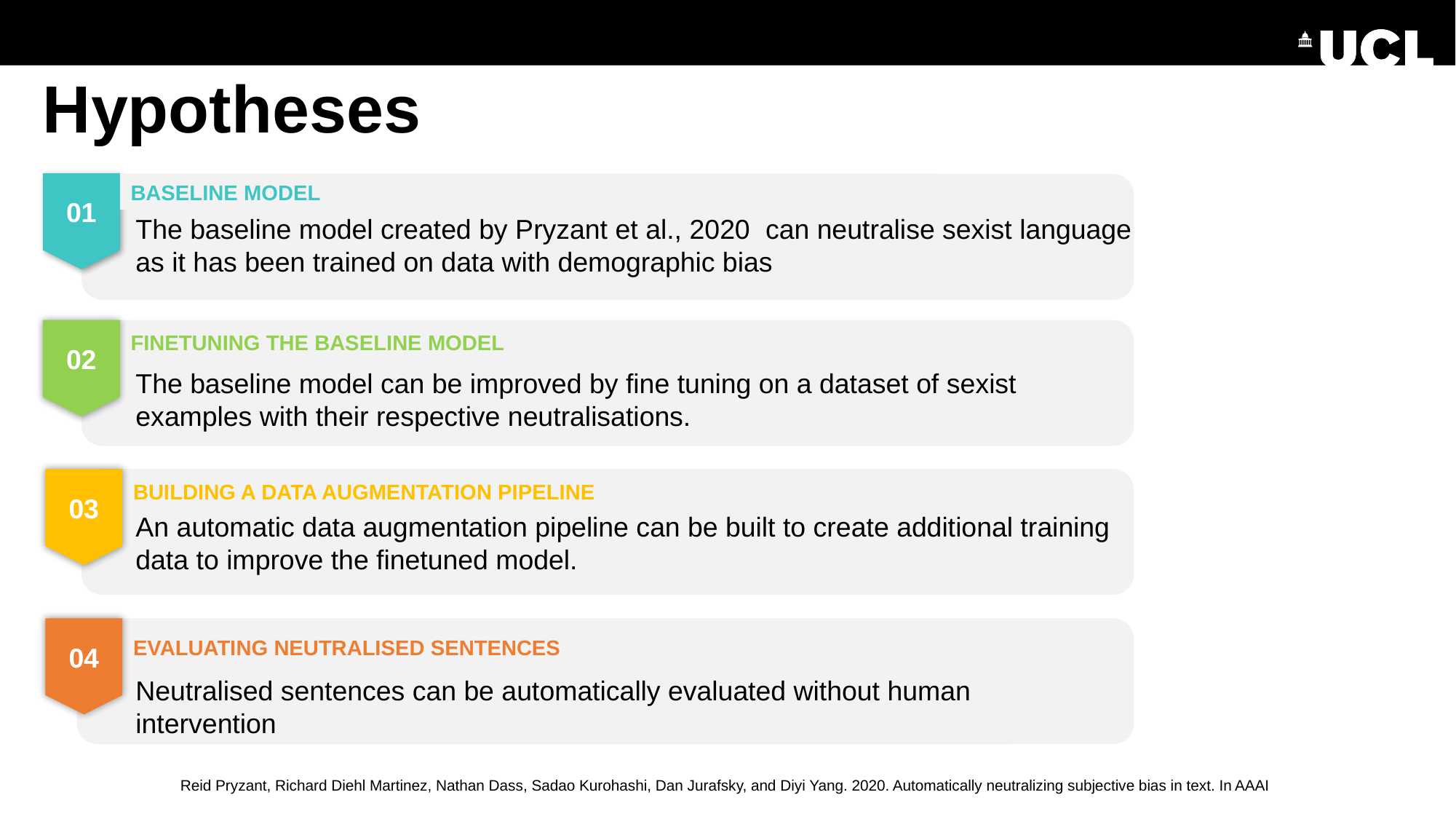

# Hypotheses
01
BASELINE MODEL

The baseline model created by Pryzant et al., 2020  can neutralise sexist language as it has been trained on data with demographic bias
02

FINETUNING THE BASELINE MODEL
The baseline model can be improved by fine tuning on a dataset of sexist examples with their respective neutralisations.
03
X.
BUILDING A DATA AUGMENTATION PIPELINE
An automatic data augmentation pipeline can be built to create additional training data to improve the finetuned model.
04

EVALUATING NEUTRALISED SENTENCES
Neutralised sentences can be automatically evaluated without human intervention
Reid Pryzant, Richard Diehl Martinez, Nathan Dass, Sadao Kurohashi, Dan Jurafsky, and Diyi Yang. 2020. Automatically neutralizing subjective bias in text. In AAAI